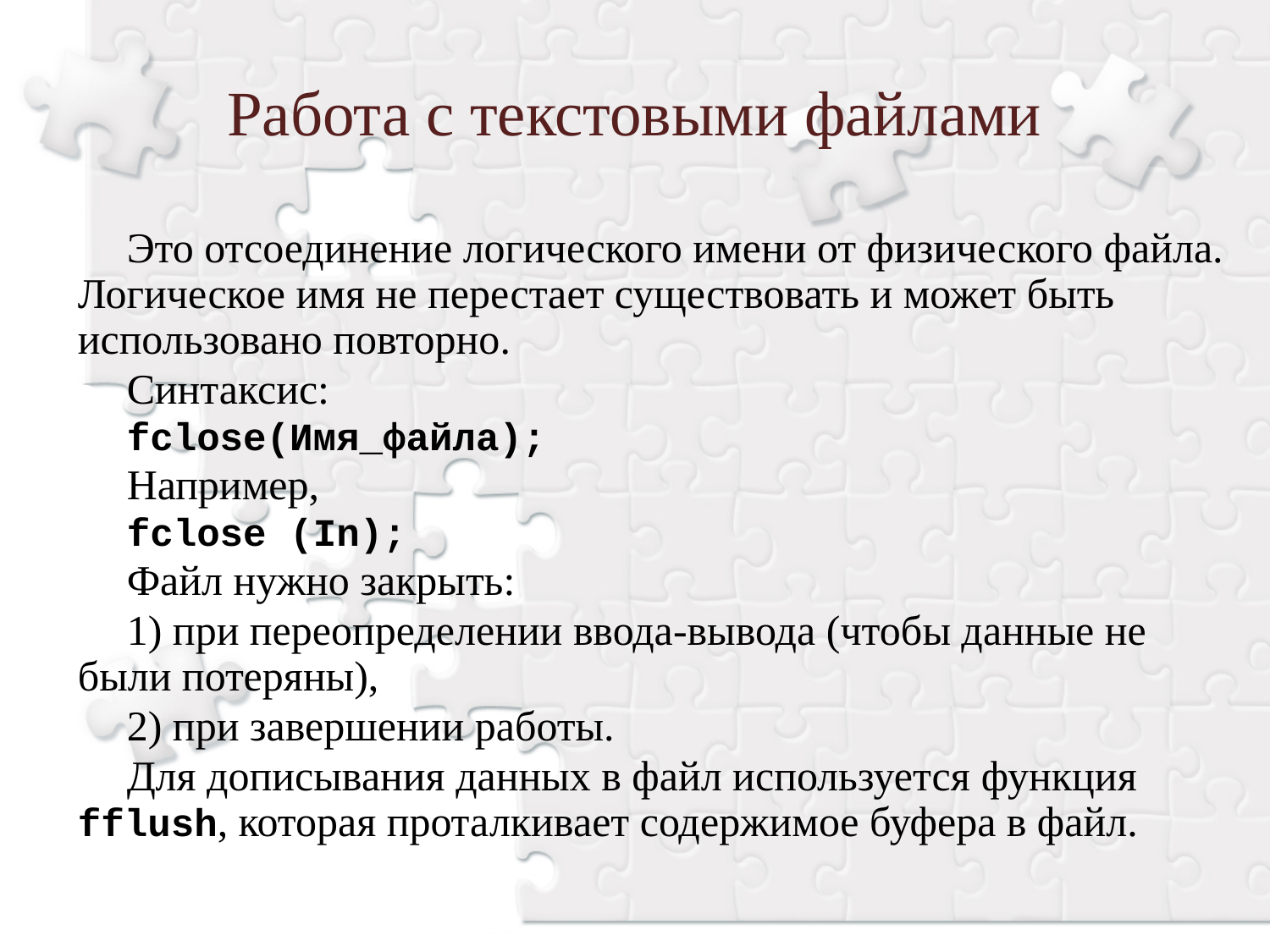

Работа с текстовыми файлами
Это отсоединение логического имени от физического файла. Логическое имя не перестает существовать и может быть использовано повторно.
Синтаксис:
fclose(Имя_файла);
Например,
fclose (In);
Файл нужно закрыть:
1) при переопределении ввода-вывода (чтобы данные не были потеряны),
2) при завершении работы.
Для дописывания данных в файл используется функция  fflush, которая проталкивает содержимое буфера в файл.